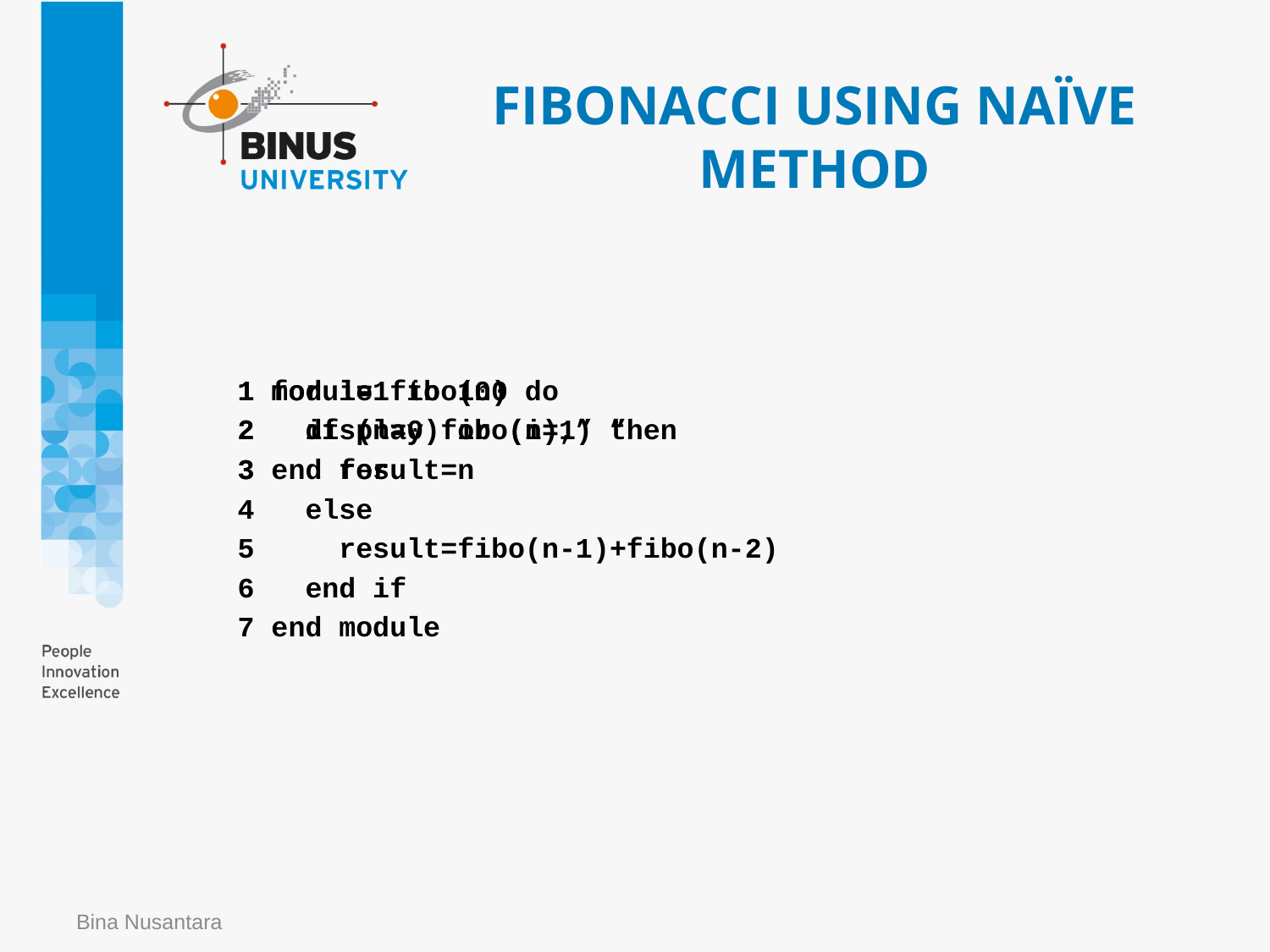

# FIBONACCI USING NAÏVE METHOD
1 module fibo(n)
2   if (n=0) or (n=1) then
3     result=n
4   else
5     result=fibo(n-1)+fibo(n-2)
6   end if
7 end module
1 for i=1 to 100 do
2   display fibo(i),” ”
3 end for
Bina Nusantara